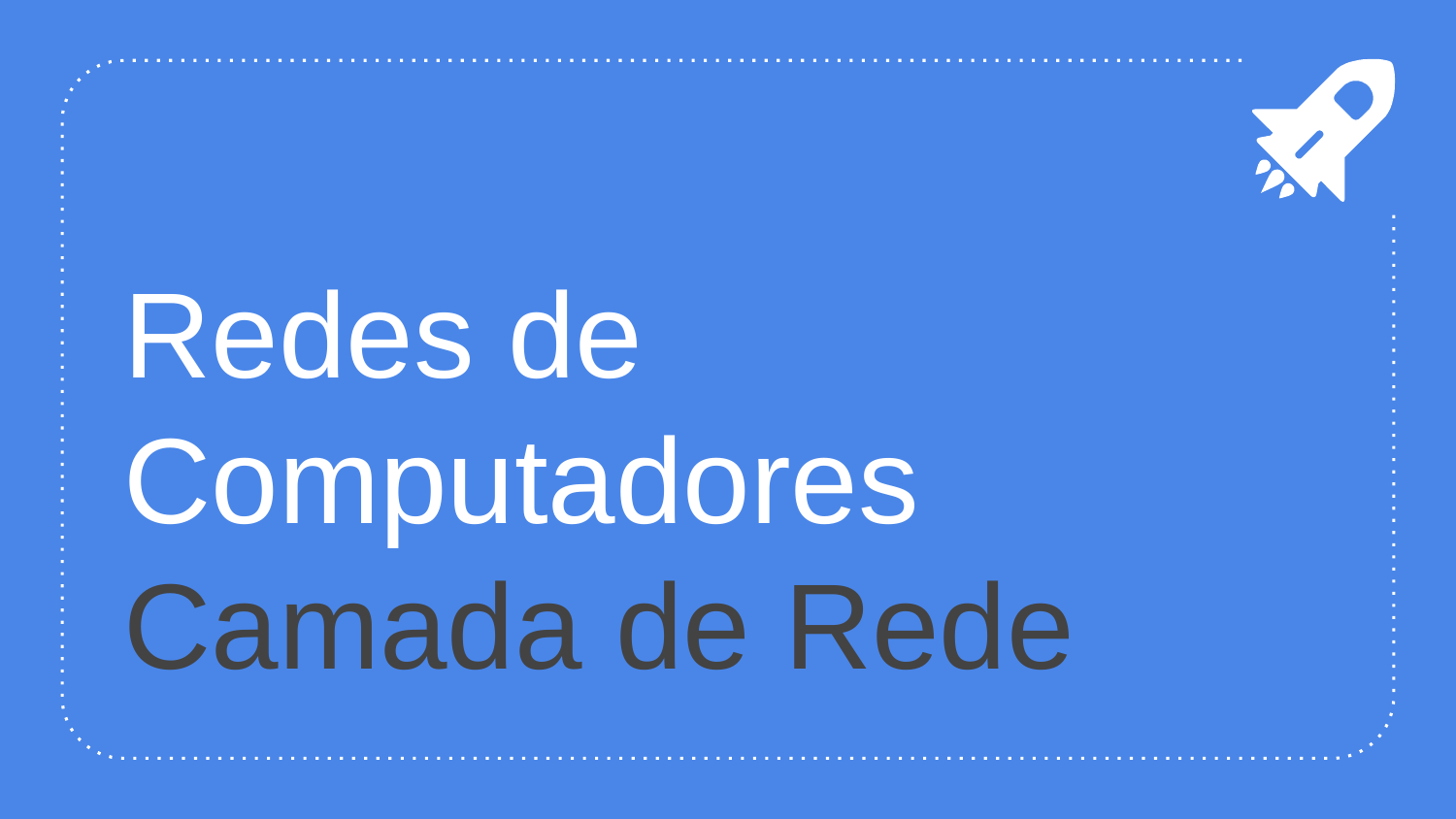

# Redes de Computadores
Camada de Rede